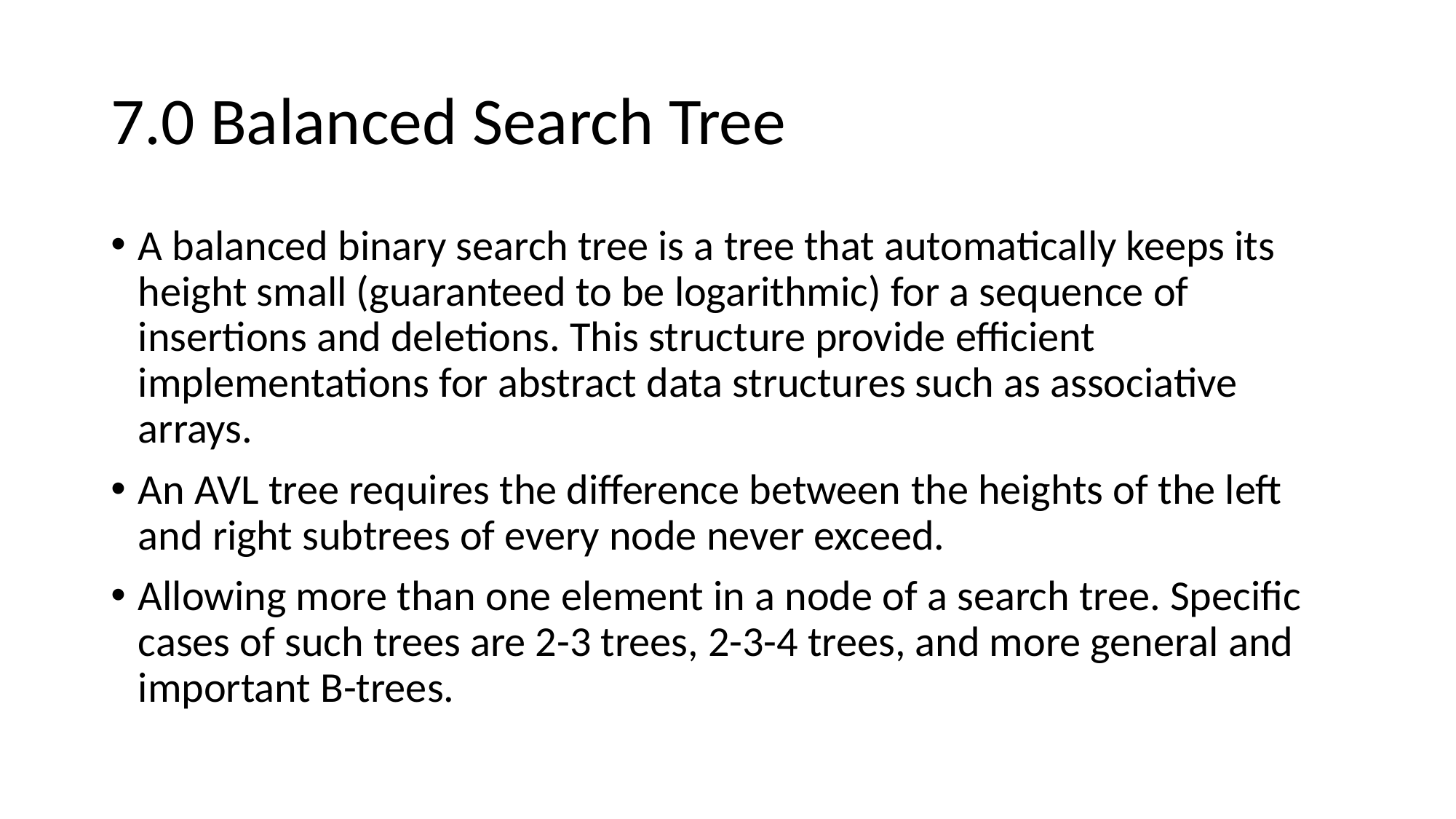

# 7.0 Balanced Search Tree
A balanced binary search tree is a tree that automatically keeps its height small (guaranteed to be logarithmic) for a sequence of insertions and deletions. This structure provide efficient implementations for abstract data structures such as associative arrays.
An AVL tree requires the difference between the heights of the left and right subtrees of every node never exceed.
Allowing more than one element in a node of a search tree. Specific cases of such trees are 2-3 trees, 2-3-4 trees, and more general and important B-trees.